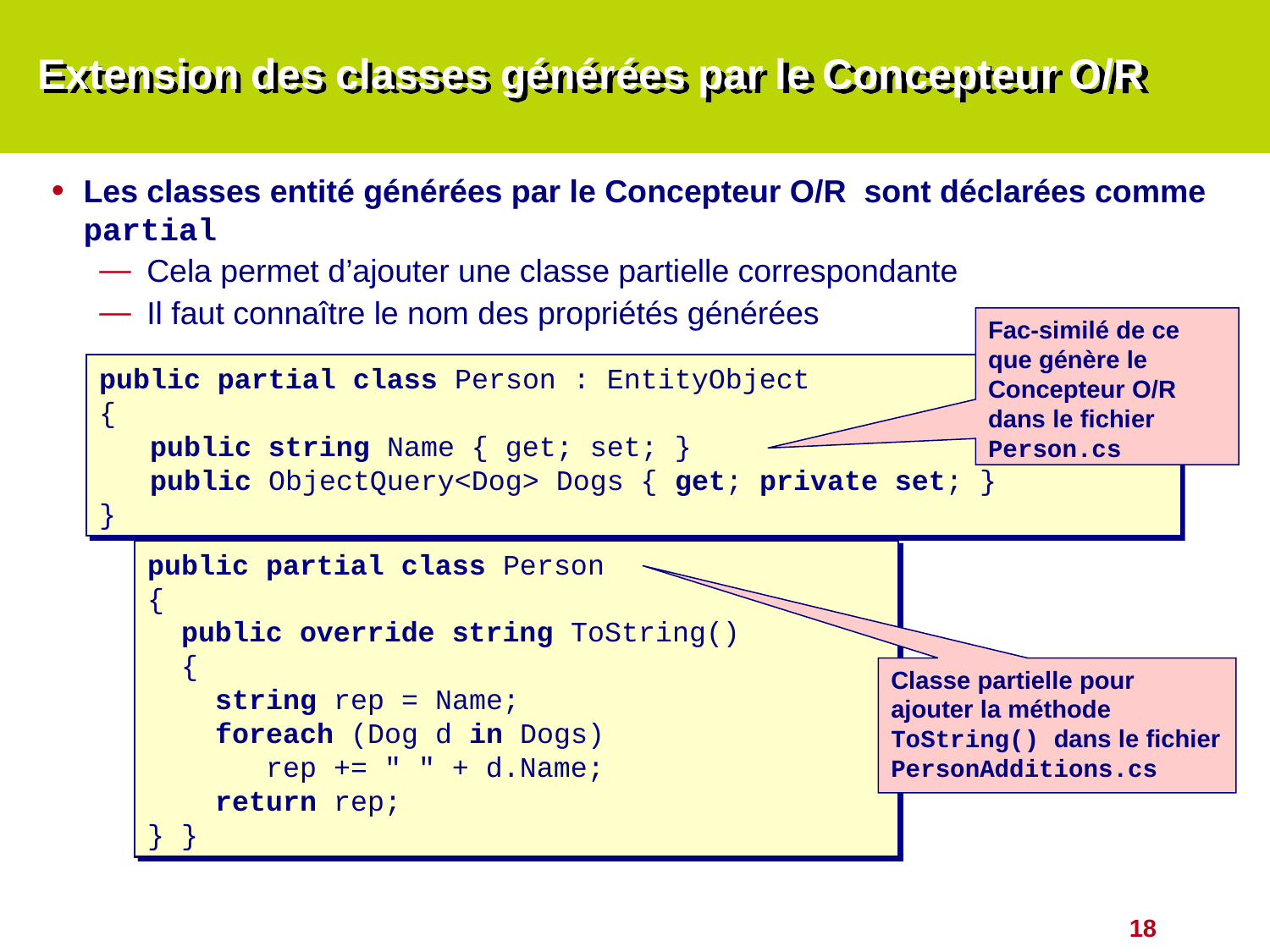

# Extension des classes générées par le Concepteur O/R
Les classes entité générées par le Concepteur O/R  sont déclarées comme partial
Cela permet d’ajouter une classe partielle correspondante
Il faut connaître le nom des propriétés générées
Fac-similé de ce que génère le Concepteur O/R dans le fichier Person.cs
public partial class Person : EntityObject
{
   public string Name { get; set; }
   public ObjectQuery<Dog> Dogs { get; private set; }
}
public partial class Person
{
  public override string ToString()
  {
    string rep = Name;
    foreach (Dog d in Dogs)
       rep += " " + d.Name;
    return rep;
} }
Classe partielle pour ajouter la méthode ToString() dans le fichier PersonAdditions.cs